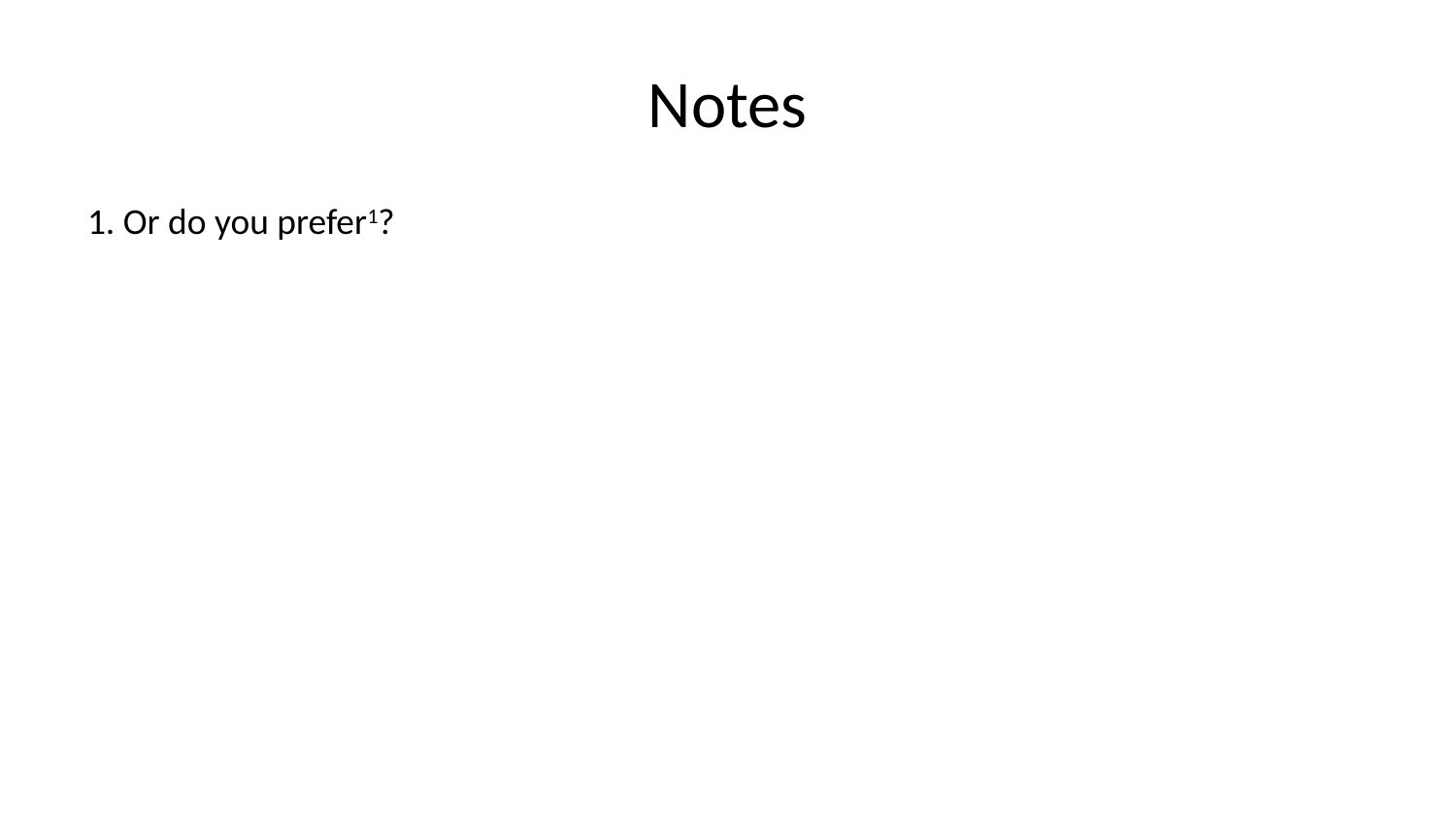

# Notes
1. Or do you prefer1?